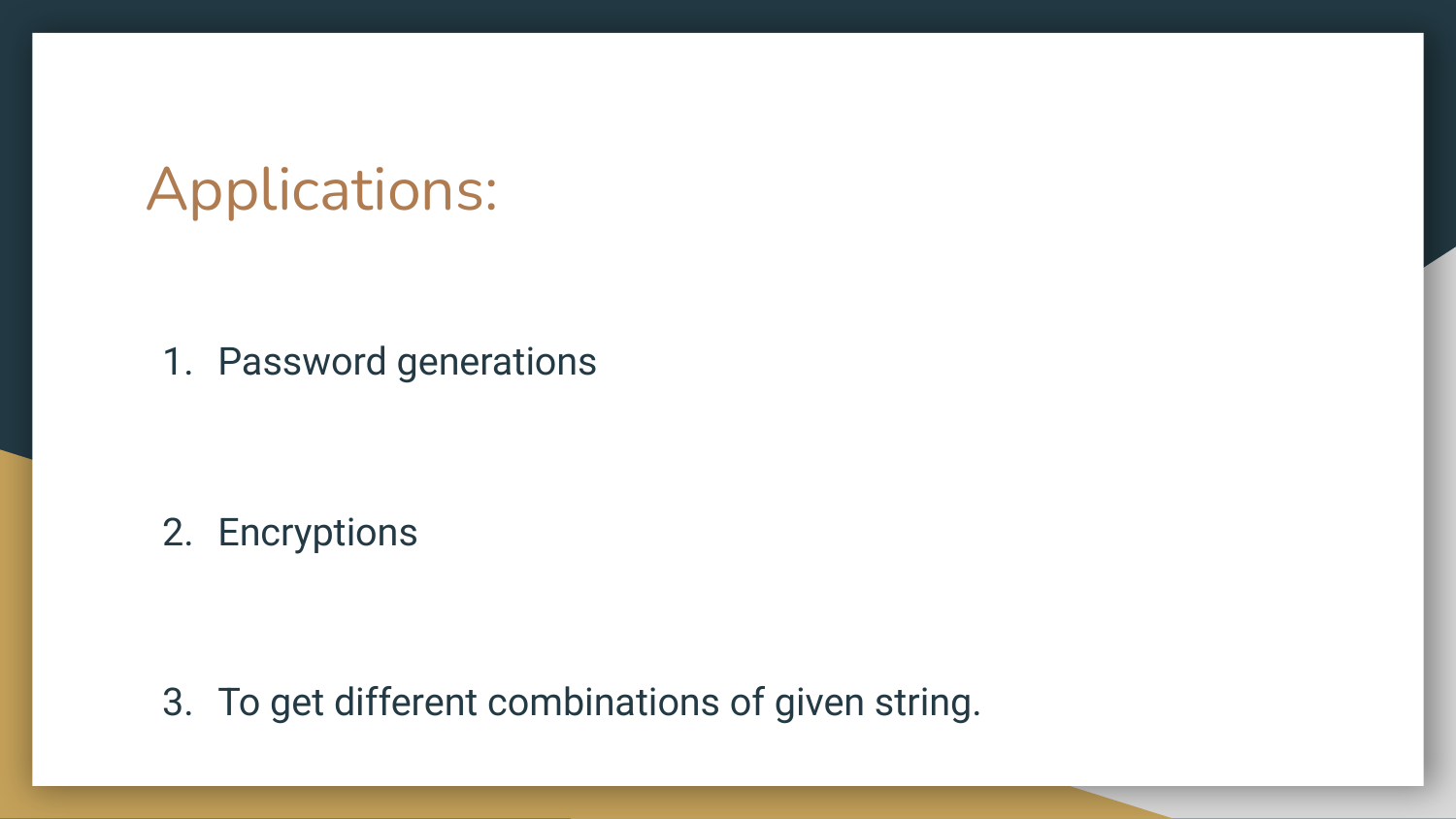

# Applications:
Password generations

Encryptions

To get different combinations of given string.